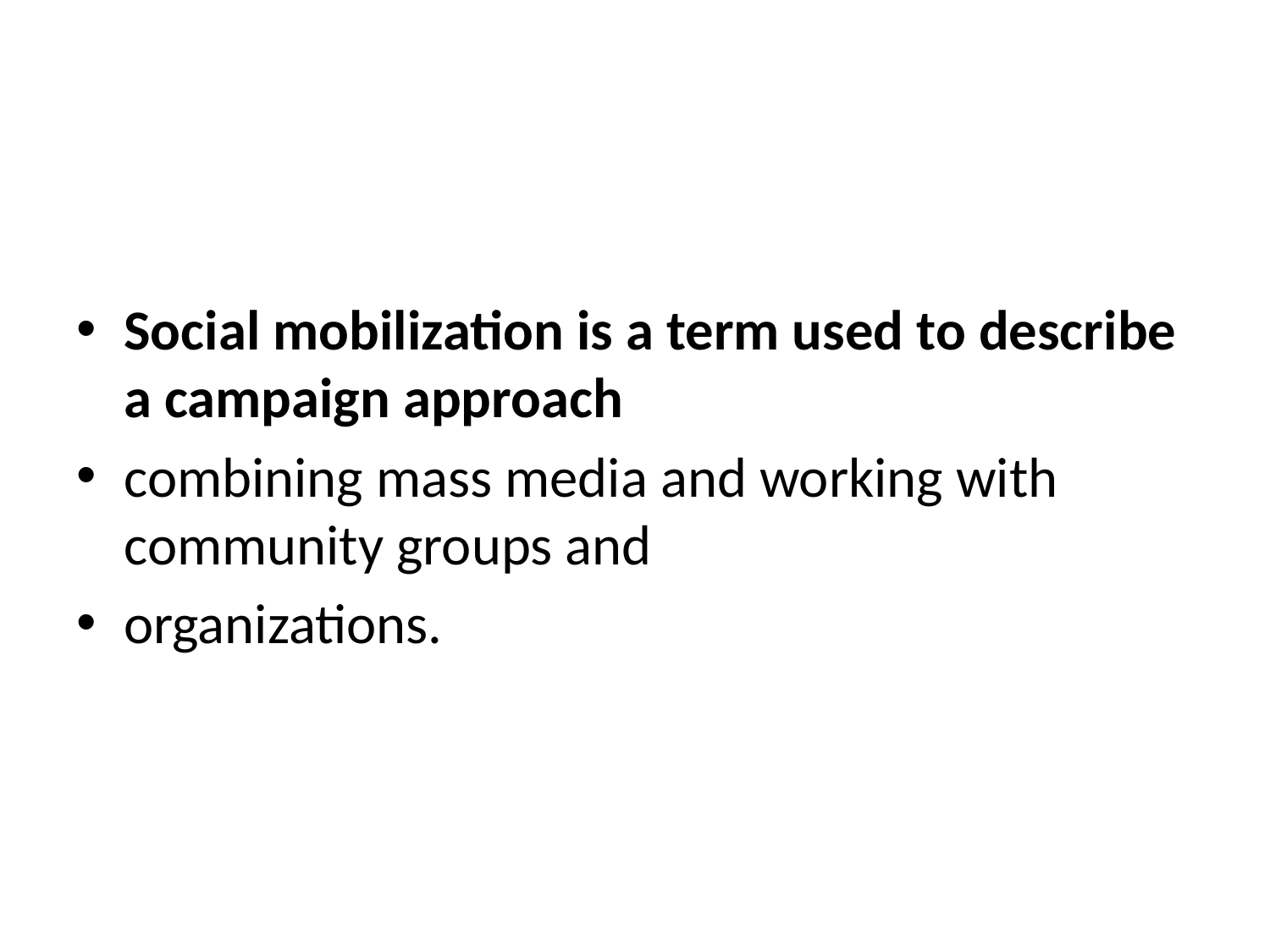

Social mobilization is a term used to describe a campaign approach
combining mass media and working with community groups and
organizations.